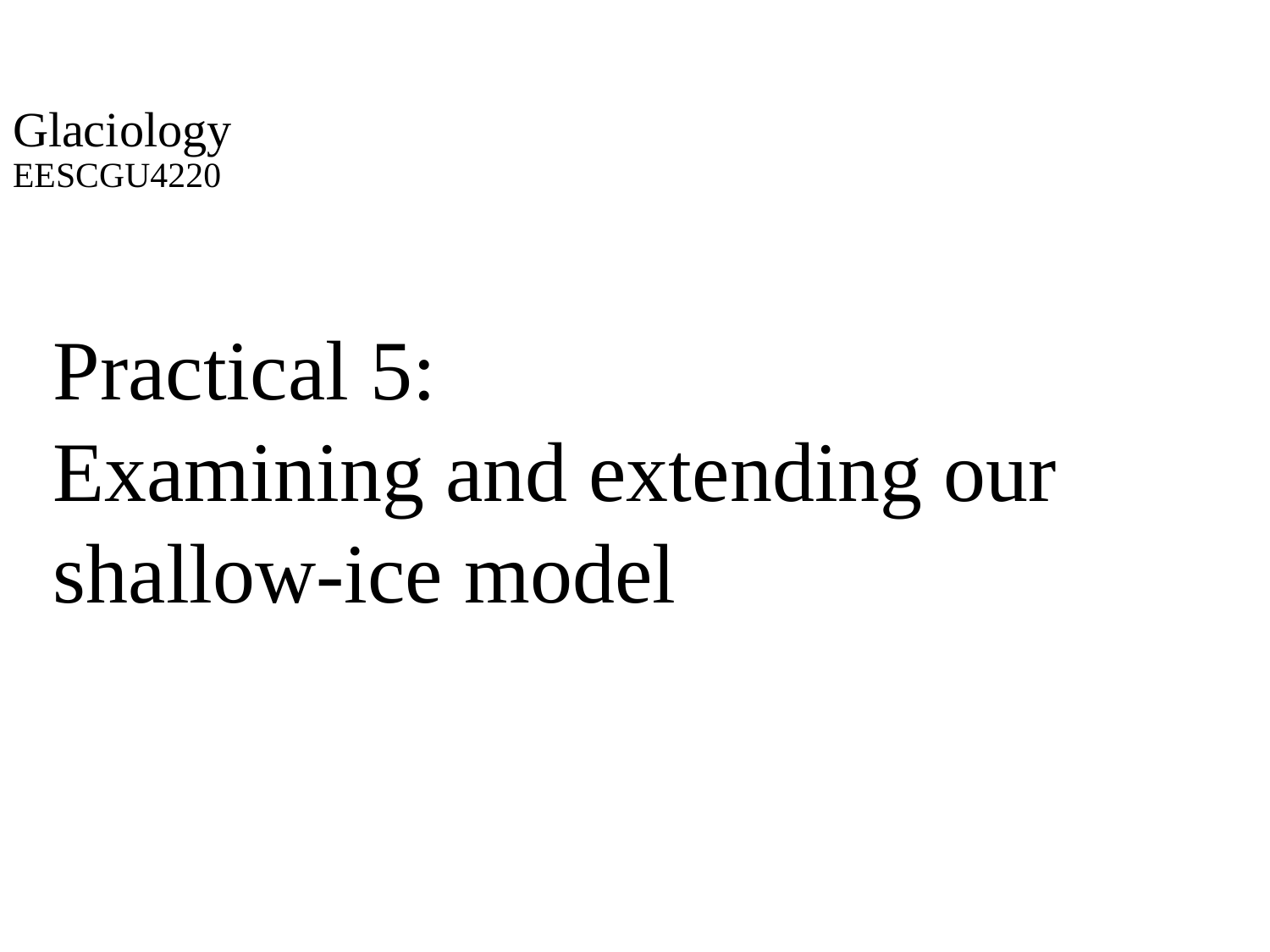

Glaciology
EESCGU4220

Practical 5:
Examining and extending our shallow-ice model